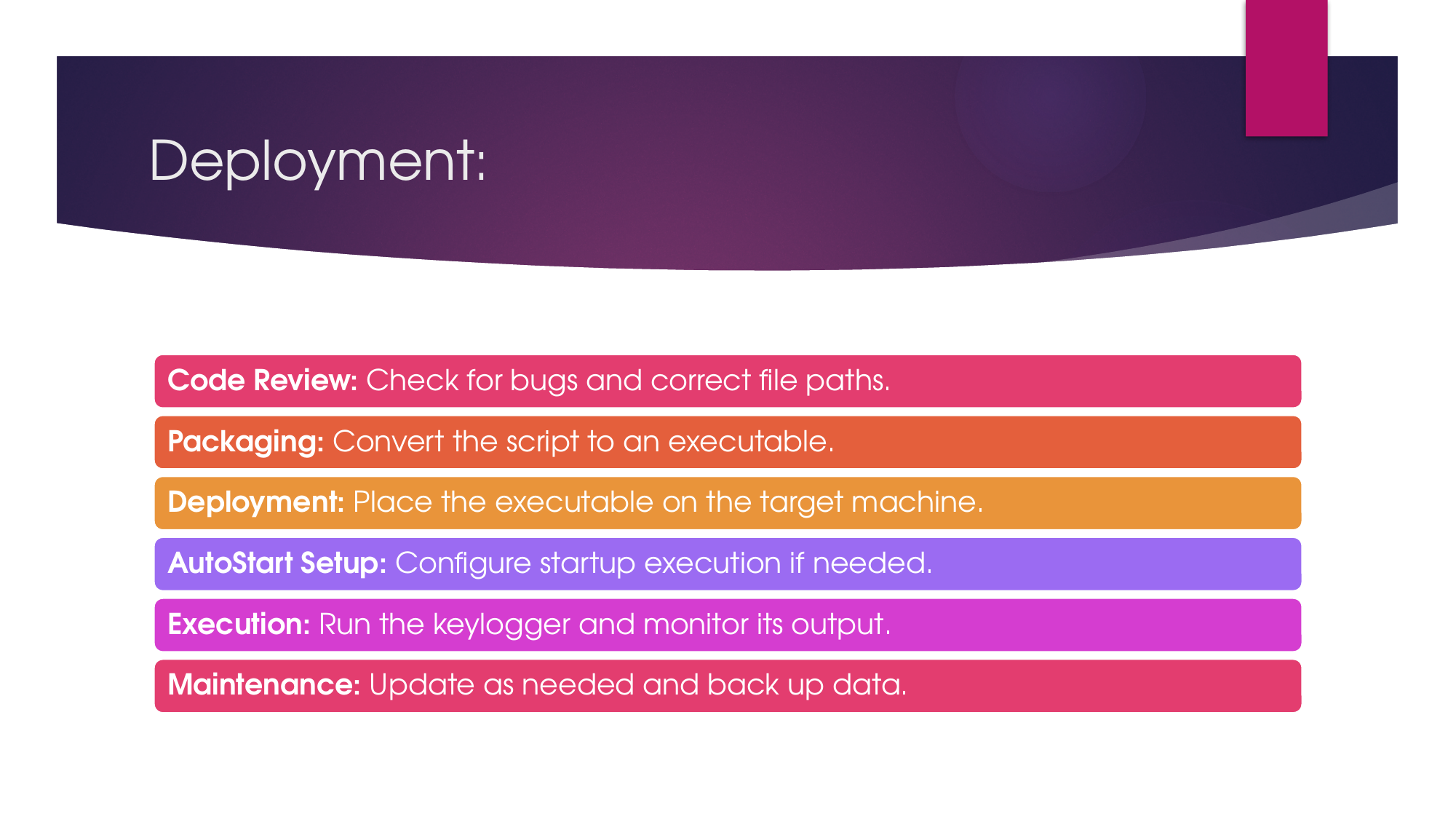

# Deployment:
Code Review: Check for bugs and correct file paths.
Packaging: Convert the script to an executable.
Deployment: Place the executable on the target machine.
AutoStart Setup: Configure startup execution if needed.
Execution: Run the keylogger and monitor its output.
Maintenance: Update as needed and back up data.